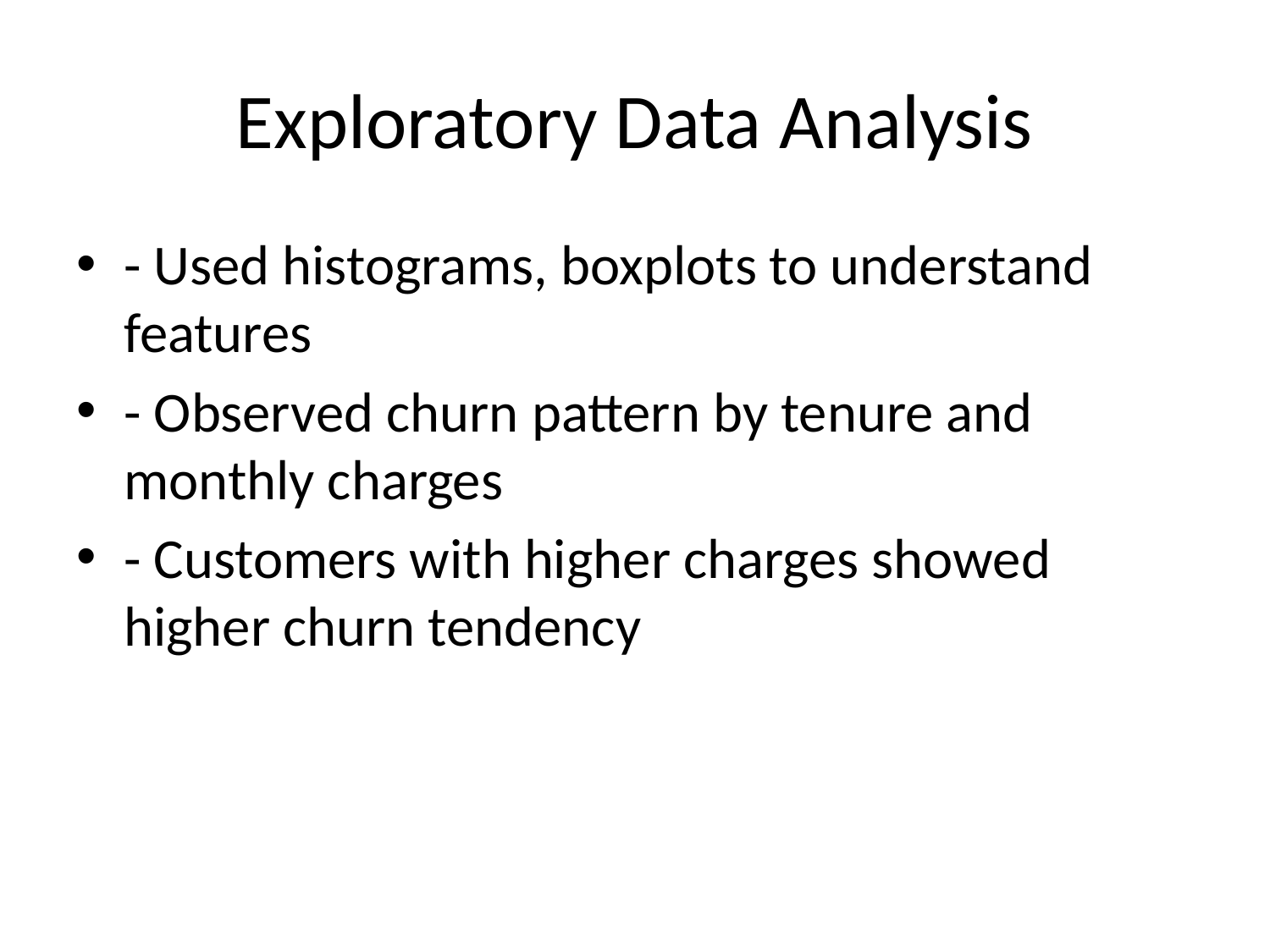

# Exploratory Data Analysis
- Used histograms, boxplots to understand features
- Observed churn pattern by tenure and monthly charges
- Customers with higher charges showed higher churn tendency